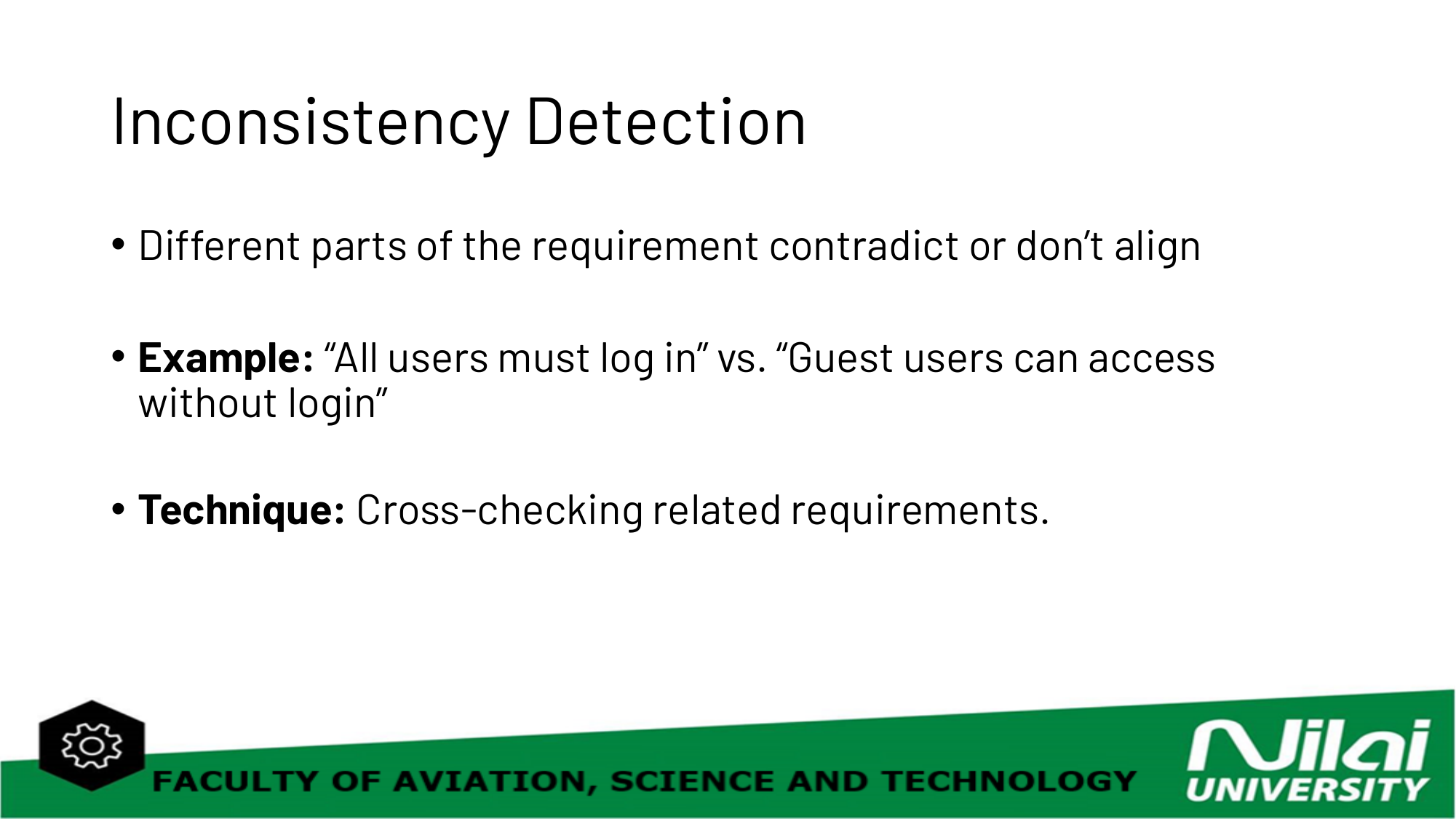

# Inconsistency Detection
Different parts of the requirement contradict or don’t align
Example: “All users must log in” vs. “Guest users can access without login”
Technique: Cross-checking related requirements.